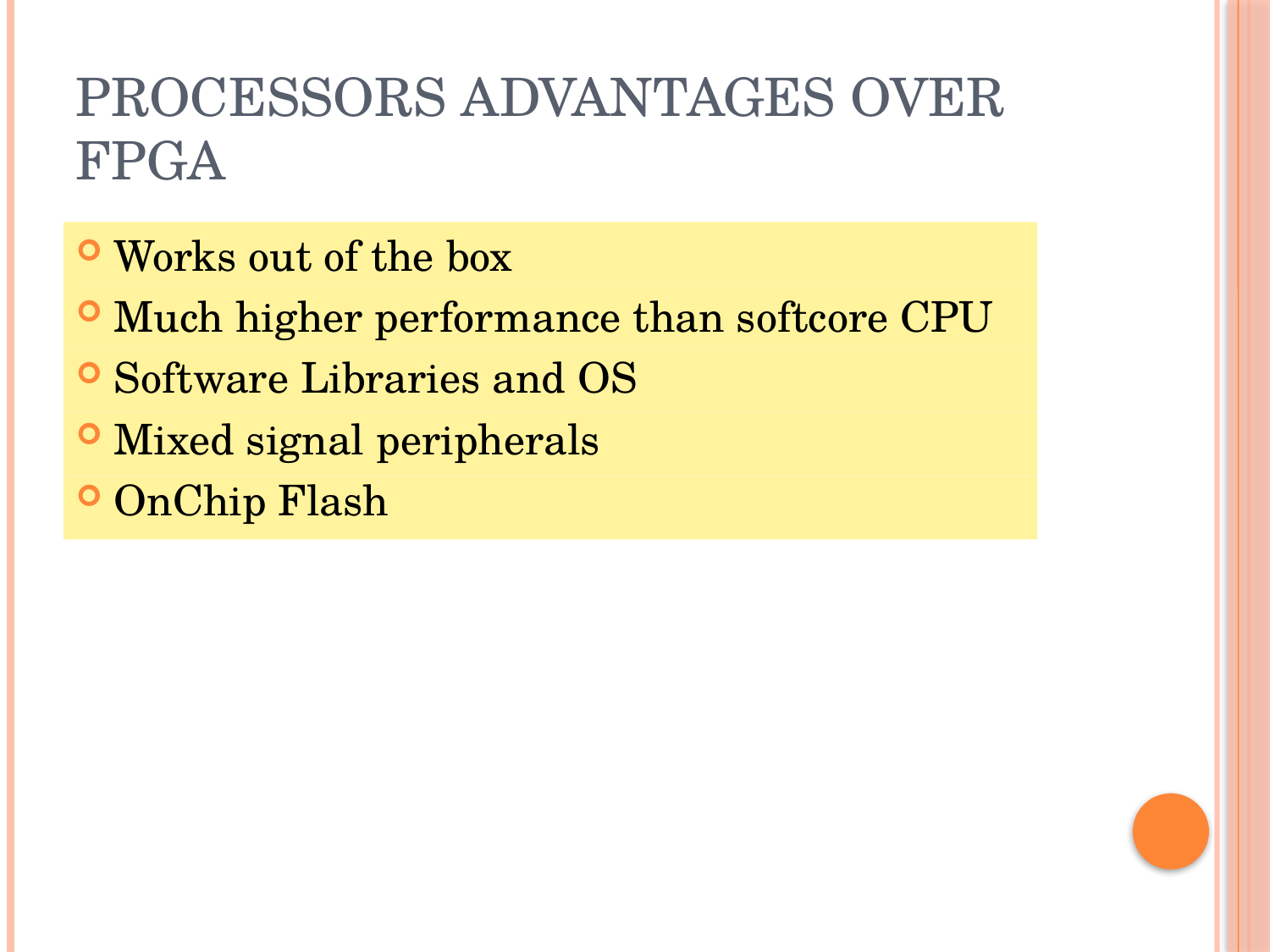

# Processors Advantages over FPGA

Works out of the box
Much higher performance than softcore CPU
Software Libraries and OS
Mixed signal peripherals
OnChip Flash